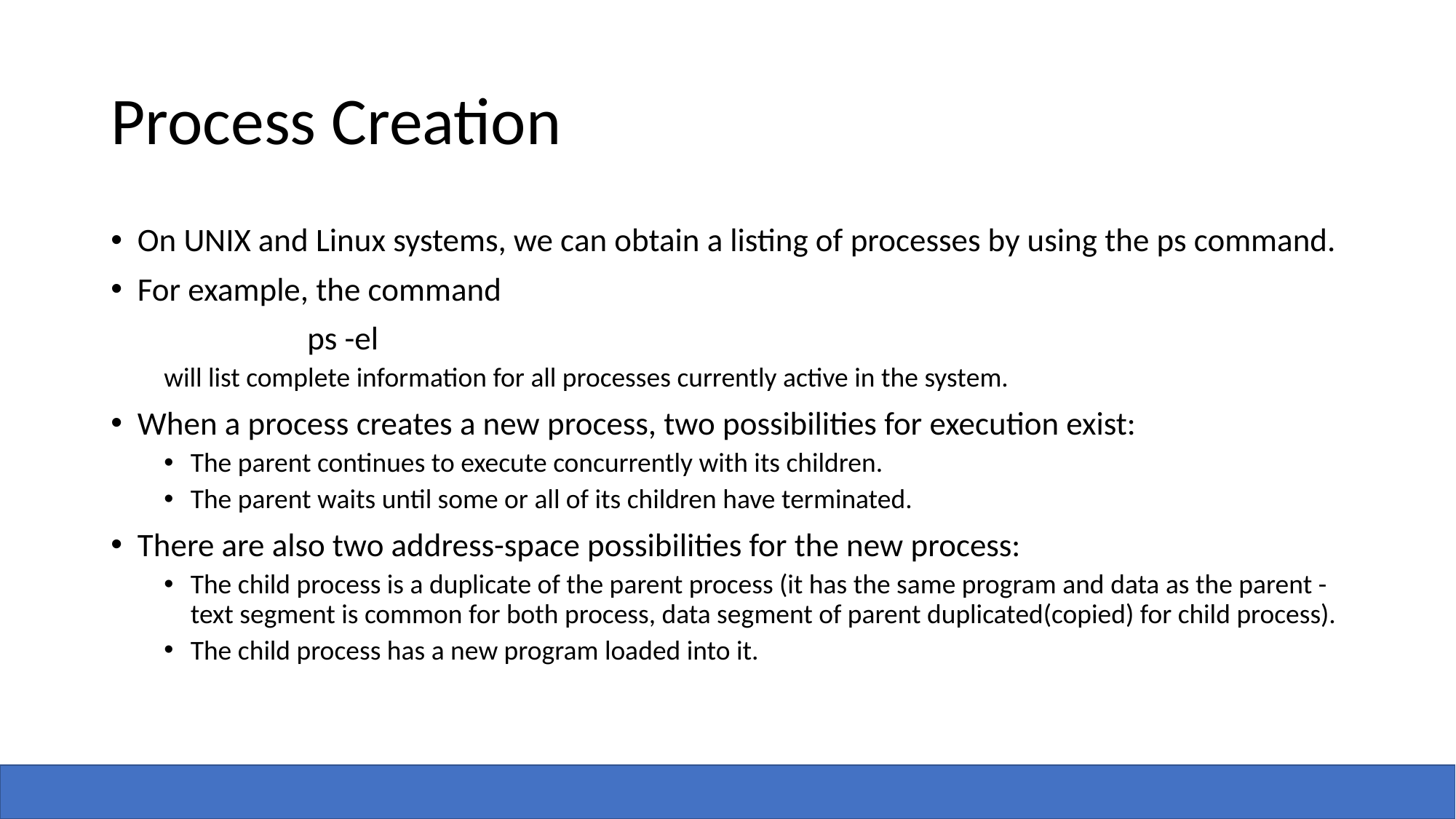

# Process Creation
On UNIX and Linux systems, we can obtain a listing of processes by using the ps command.
For example, the command
		ps -el
will list complete information for all processes currently active in the system.
When a process creates a new process, two possibilities for execution exist:
The parent continues to execute concurrently with its children.
The parent waits until some or all of its children have terminated.
There are also two address-space possibilities for the new process:
The child process is a duplicate of the parent process (it has the same program and data as the parent - text segment is common for both process, data segment of parent duplicated(copied) for child process).
The child process has a new program loaded into it.